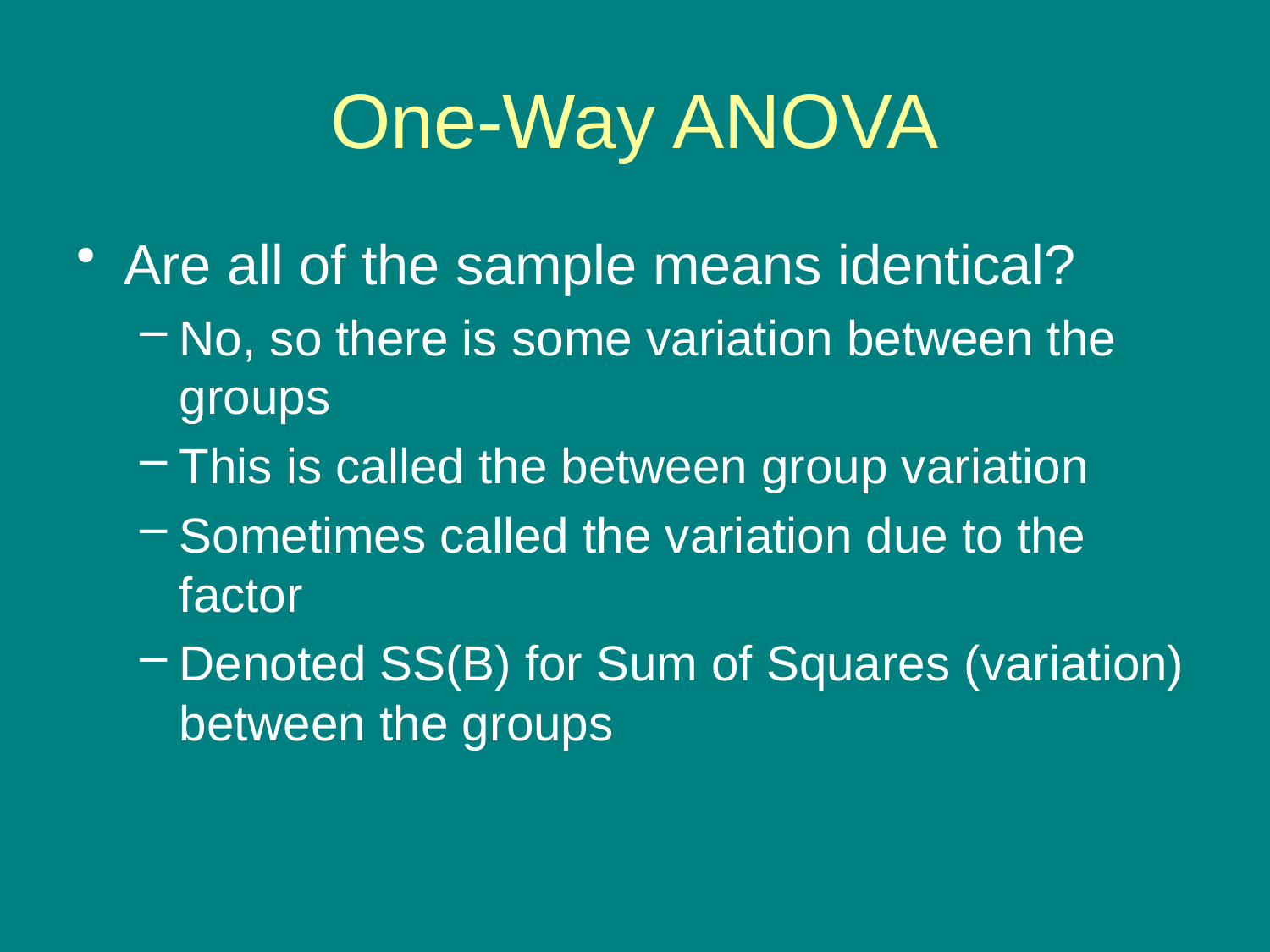

# One-Way ANOVA
Are all of the sample means identical?
No, so there is some variation between the groups
This is called the between group variation
Sometimes called the variation due to the factor
Denoted SS(B) for Sum of Squares (variation) between the groups